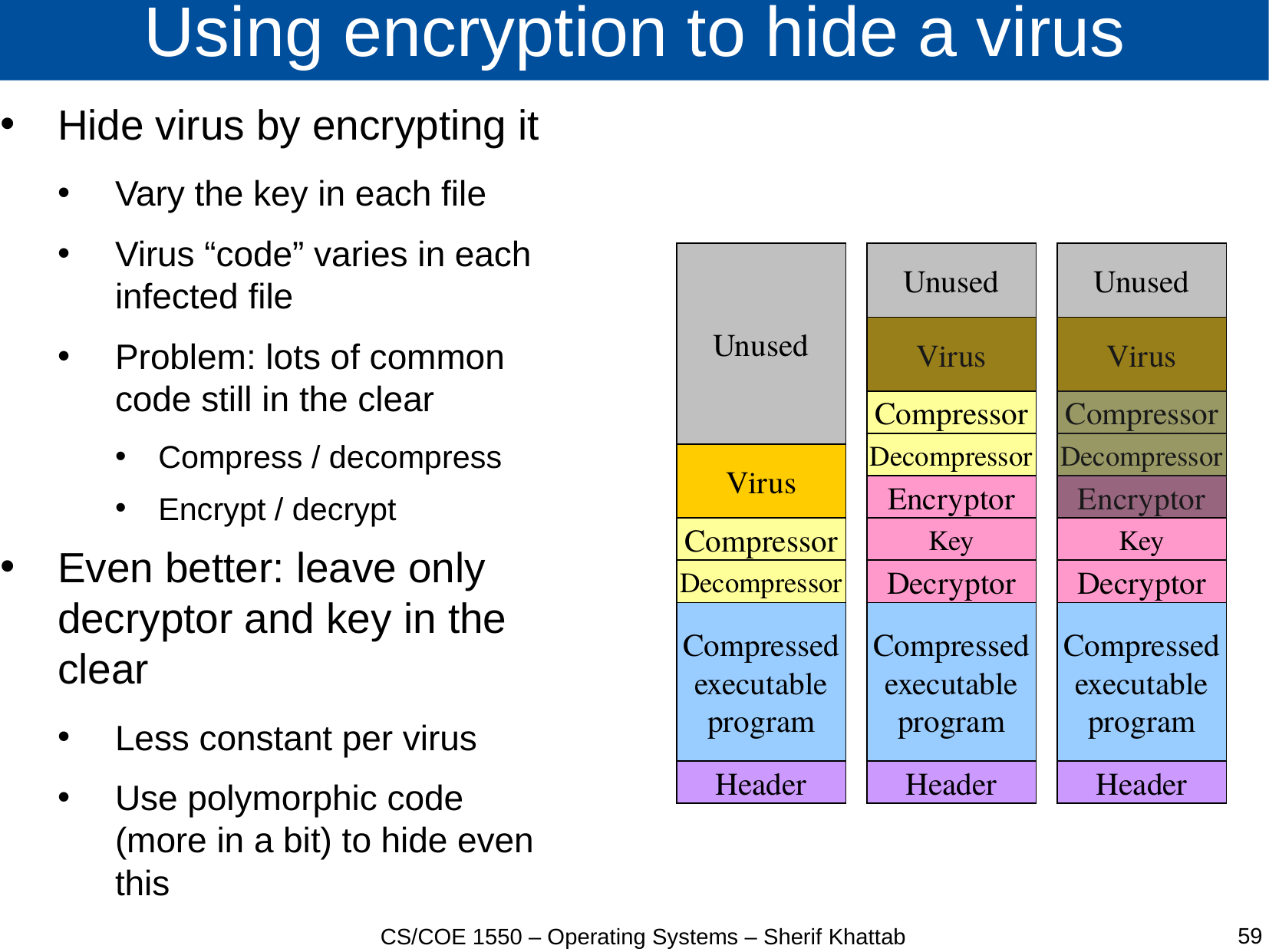

# Using encryption to hide a virus
Hide virus by encrypting it
Vary the key in each file
Virus “code” varies in each infected file
Problem: lots of common code still in the clear
Compress / decompress
Encrypt / decrypt
Even better: leave only decryptor and key in the clear
Less constant per virus
Use polymorphic code (more in a bit) to hide even this
Unused
Unused
Unused
Virus

Virus

Compressor
Compressor
Decompressor
Decompressor
Virus
Encryptor
Encryptor
Compressor
Key
Key
Decompressor
Decryptor
Decryptor
Compressed
executable
program
Compressed
executable
program
Compressed
executable
program
Header
Header
Header
59
CS/COE 1550 – Operating Systems – Sherif Khattab